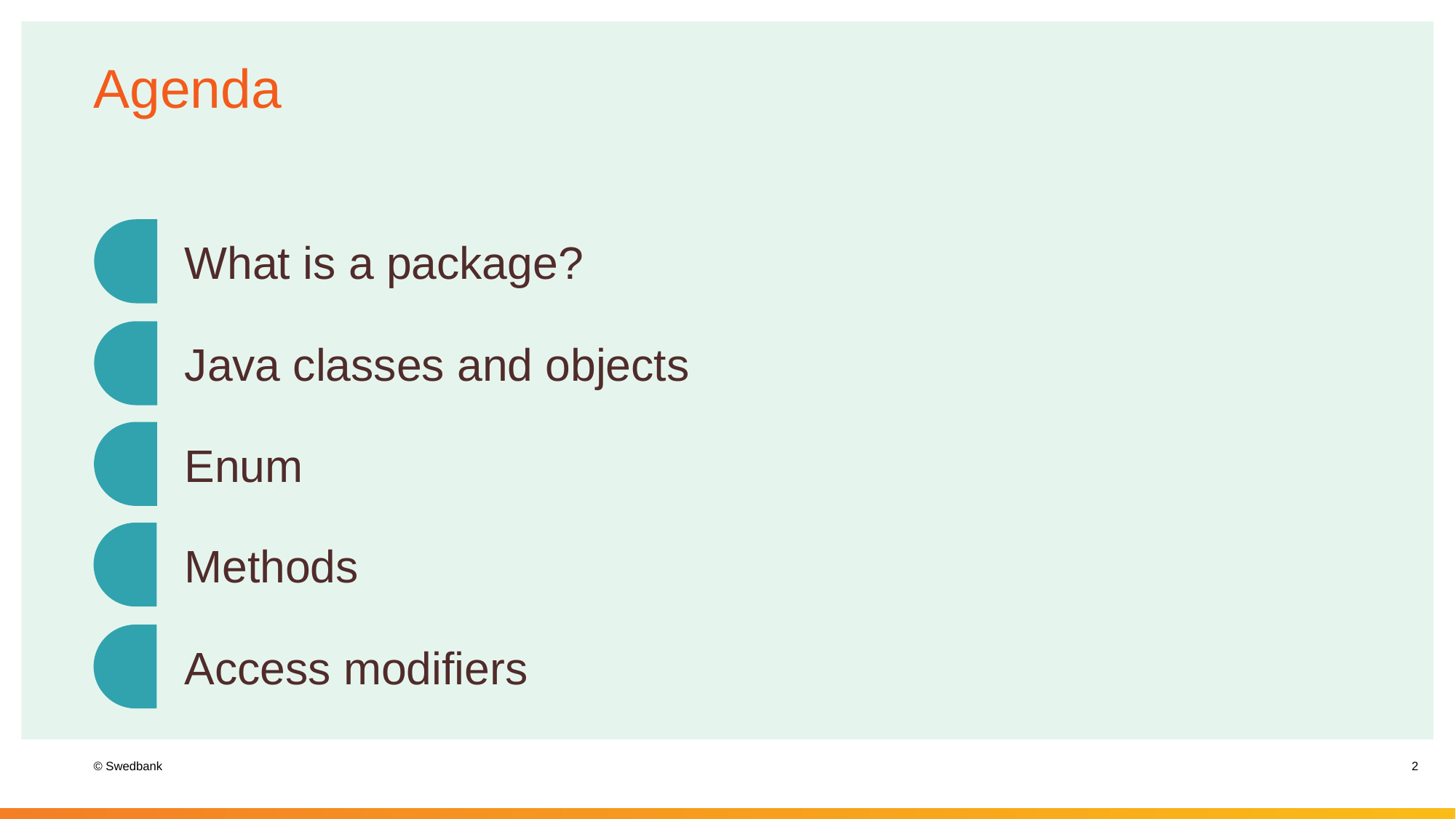

# Agenda

What is a package?

Java classes and objects

Enum

Methods

Access modifiers

2